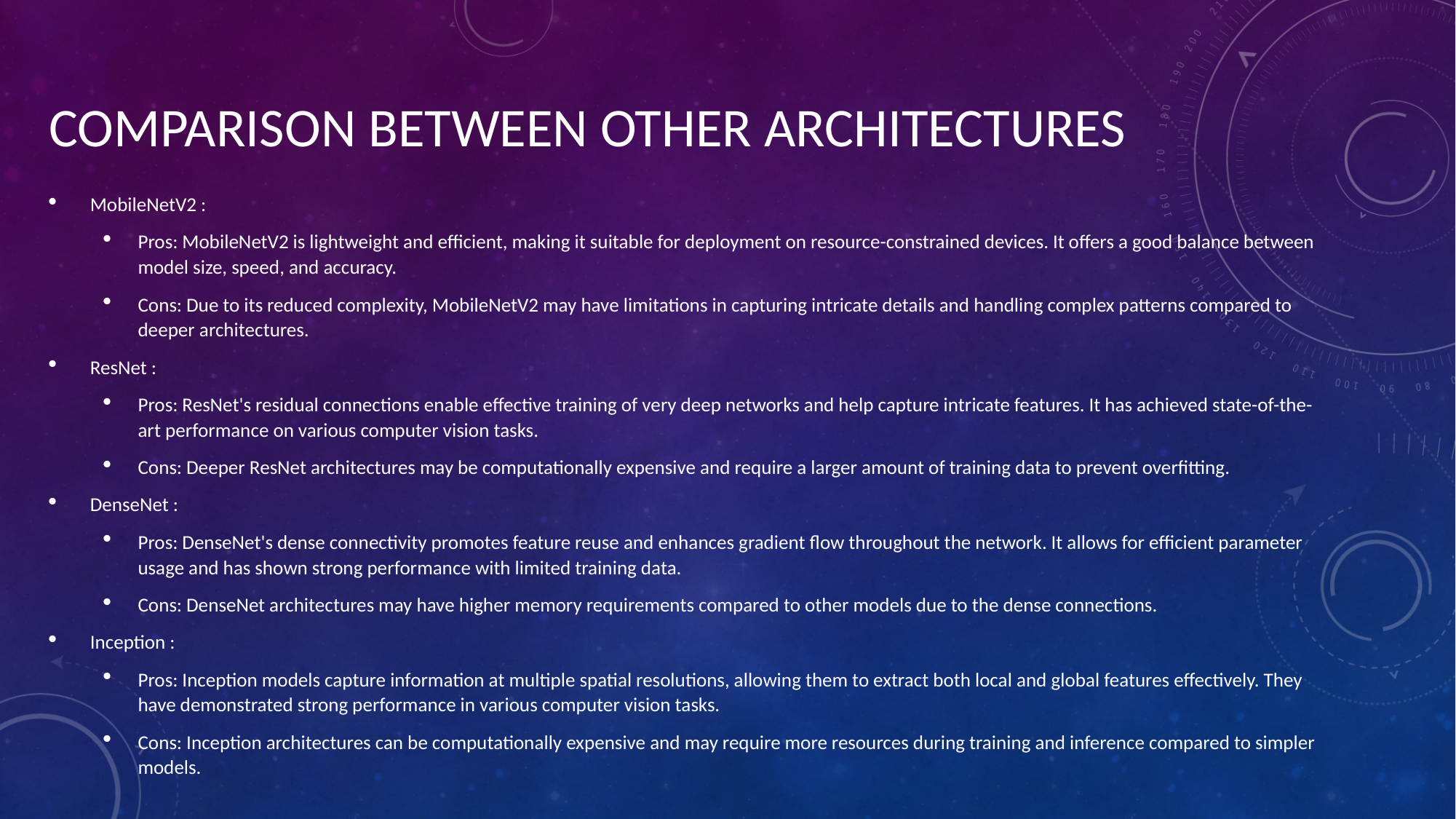

# Comparison between other architectures
MobileNetV2 :
Pros: MobileNetV2 is lightweight and efficient, making it suitable for deployment on resource-constrained devices. It offers a good balance between model size, speed, and accuracy.
Cons: Due to its reduced complexity, MobileNetV2 may have limitations in capturing intricate details and handling complex patterns compared to deeper architectures.
ResNet :
Pros: ResNet's residual connections enable effective training of very deep networks and help capture intricate features. It has achieved state-of-the-art performance on various computer vision tasks.
Cons: Deeper ResNet architectures may be computationally expensive and require a larger amount of training data to prevent overfitting.
DenseNet :
Pros: DenseNet's dense connectivity promotes feature reuse and enhances gradient flow throughout the network. It allows for efficient parameter usage and has shown strong performance with limited training data.
Cons: DenseNet architectures may have higher memory requirements compared to other models due to the dense connections.
Inception :
Pros: Inception models capture information at multiple spatial resolutions, allowing them to extract both local and global features effectively. They have demonstrated strong performance in various computer vision tasks.
Cons: Inception architectures can be computationally expensive and may require more resources during training and inference compared to simpler models.